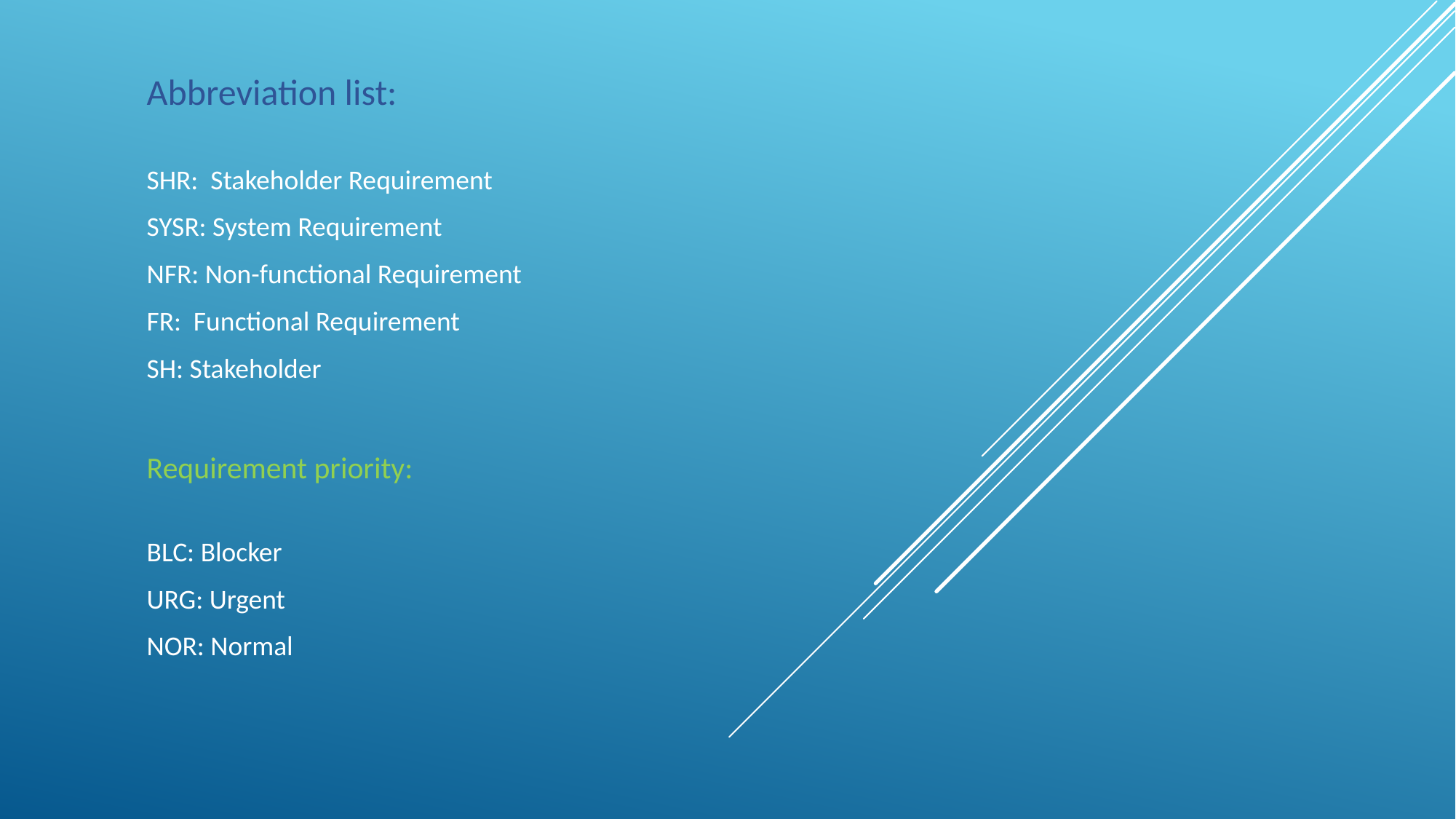

Abbreviation list:

SHR:  Stakeholder Requirement
SYSR: System Requirement
NFR: Non-functional Requirement
FR:  Functional Requirement
SH: Stakeholder

Requirement priority:

BLC: Blocker
URG: Urgent
NOR: Normal